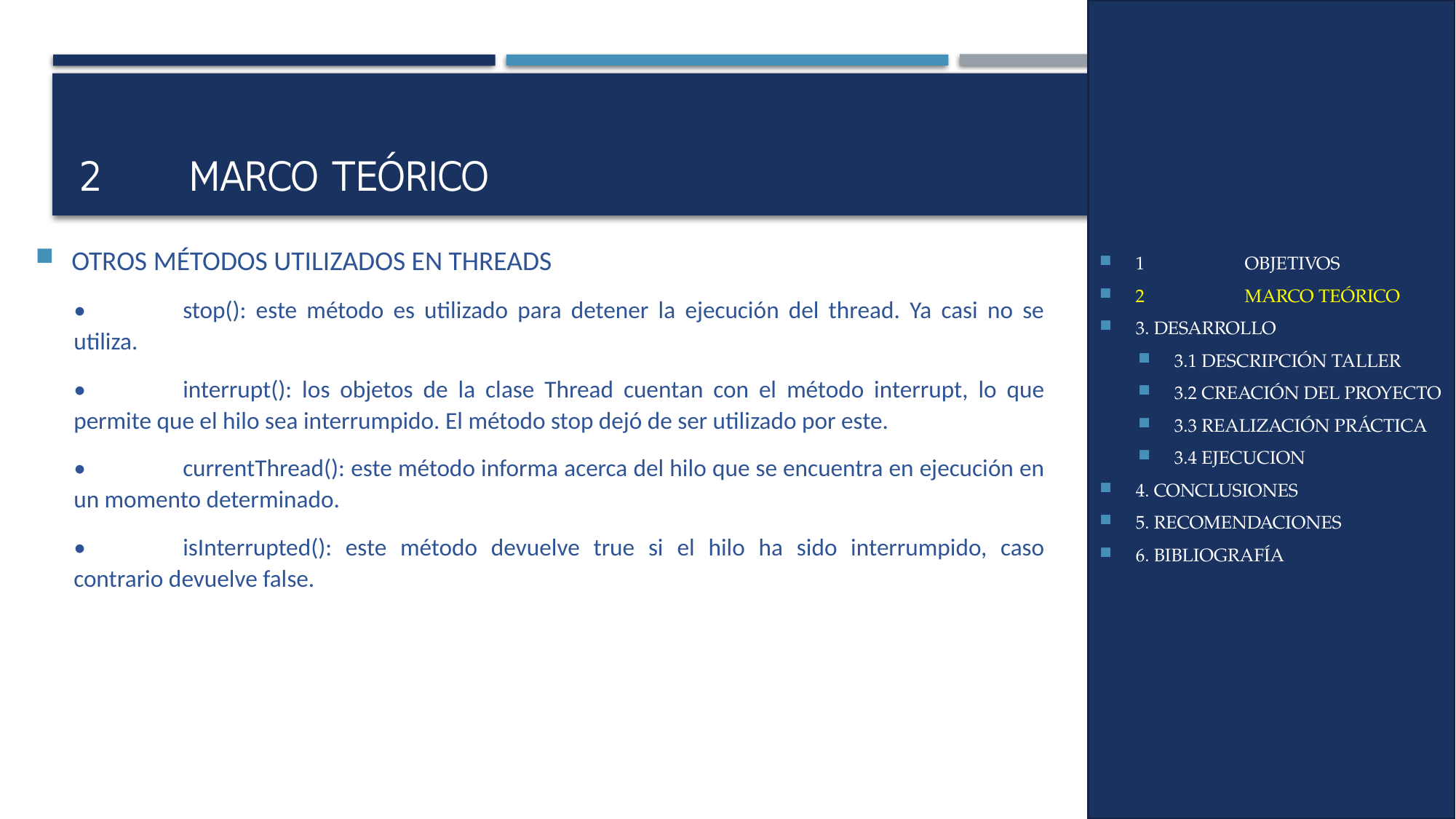

1	OBJETIVOS
2	MARCO TEÓRICO
3. DESARROLLO
3.1 DESCRIPCIÓN TALLER
3.2 CREACIÓN DEL PROYECTO
3.3 REALIZACIÓN PRÁCTICA
3.4 EJECUCION
4. CONCLUSIONES
5. RECOMENDACIONES
6. BIBLIOGRAFÍA

OTROS MÉTODOS UTILIZADOS EN THREADS
•	stop(): este método es utilizado para detener la ejecución del thread. Ya casi no se utiliza.
•	interrupt(): los objetos de la clase Thread cuentan con el método interrupt, lo que permite que el hilo sea interrumpido. El método stop dejó de ser utilizado por este.
•	currentThread(): este método informa acerca del hilo que se encuentra en ejecución en un momento determinado.
•	isInterrupted(): este método devuelve true si el hilo ha sido interrumpido, caso contrario devuelve false.

# 2	Marco teórico
4